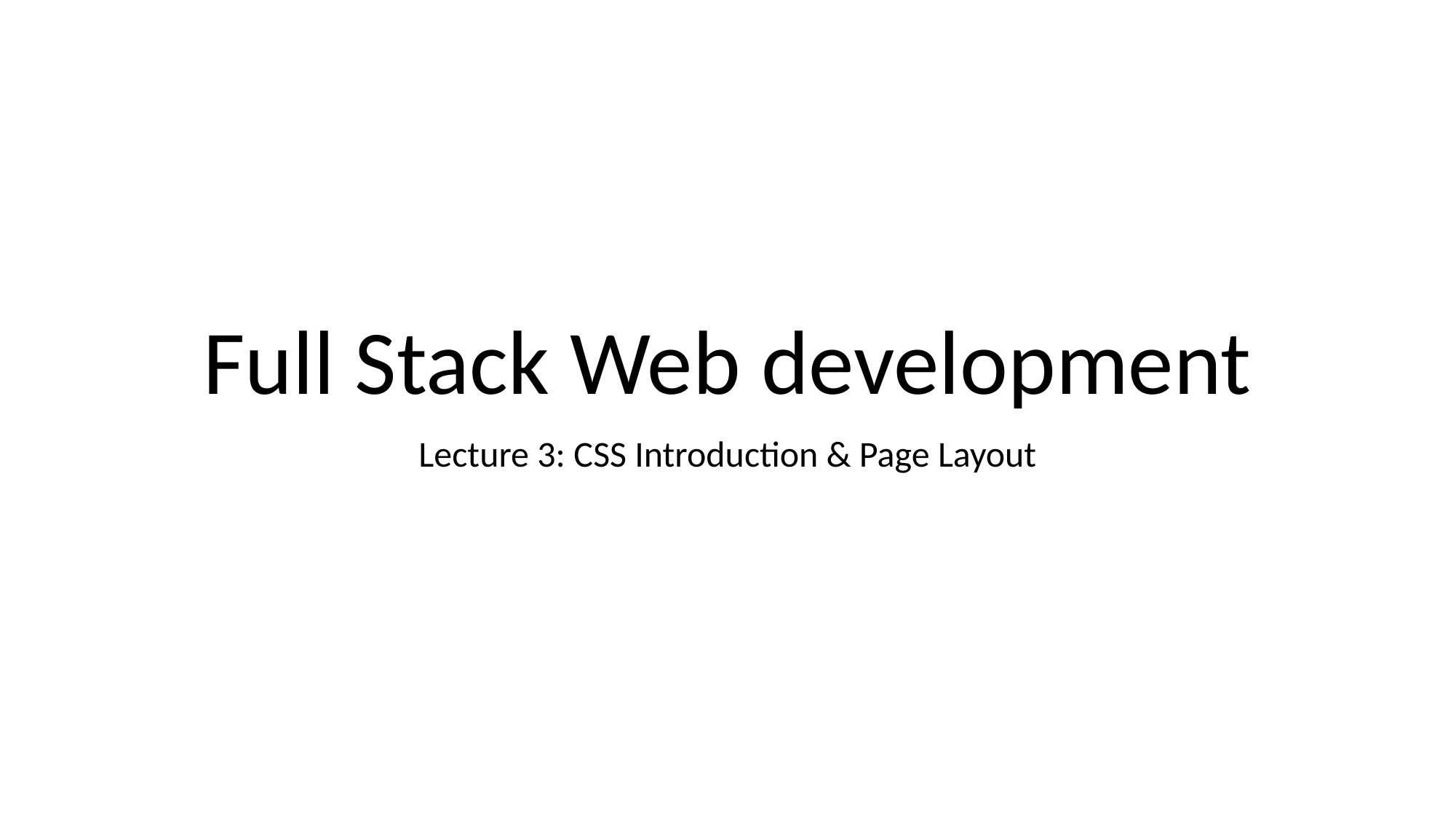

Full Stack Web development
Lecture 3: CSS Introduction & Page Layout